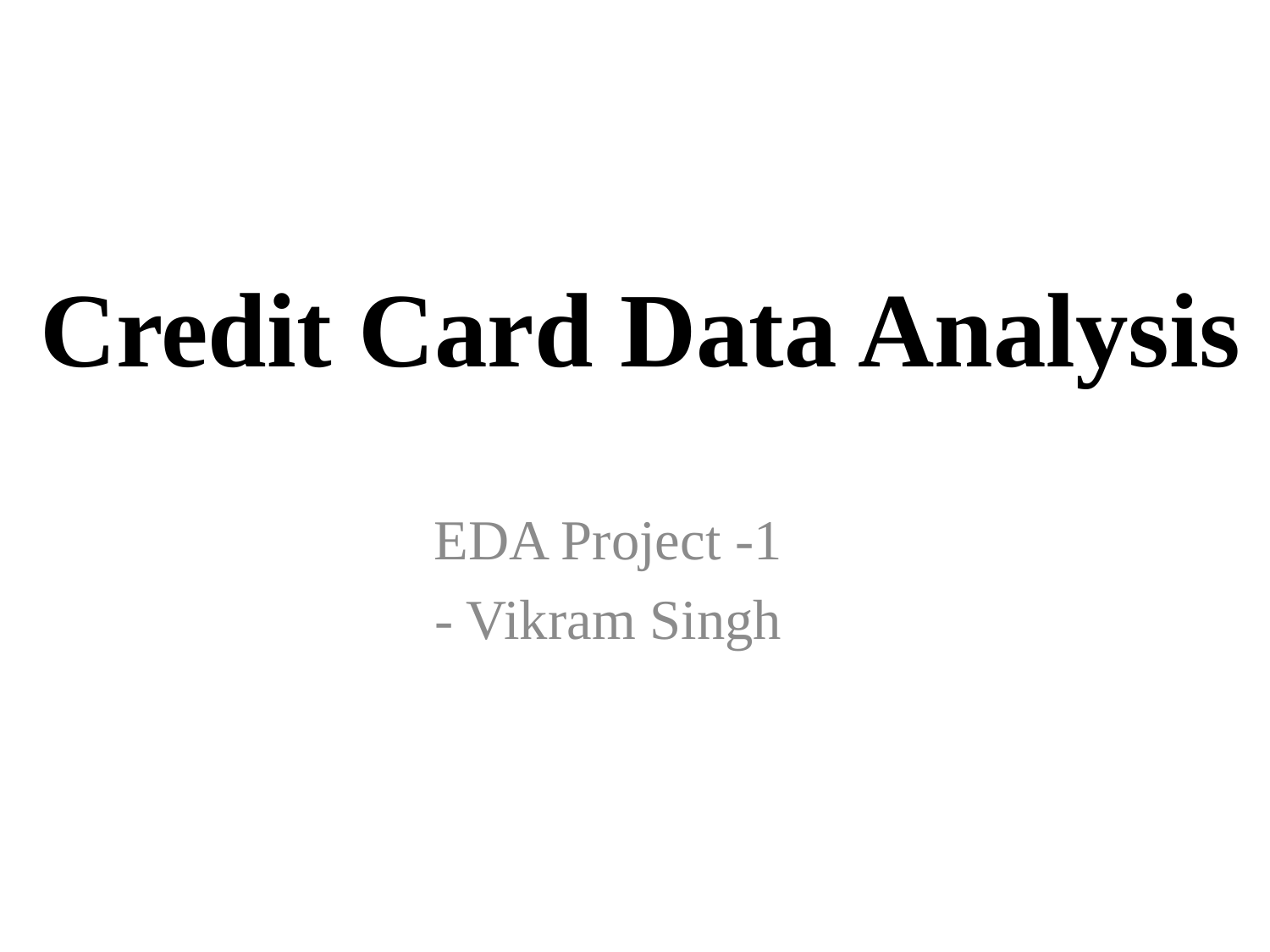

# Credit Card Data Analysis
EDA Project -1
- Vikram Singh